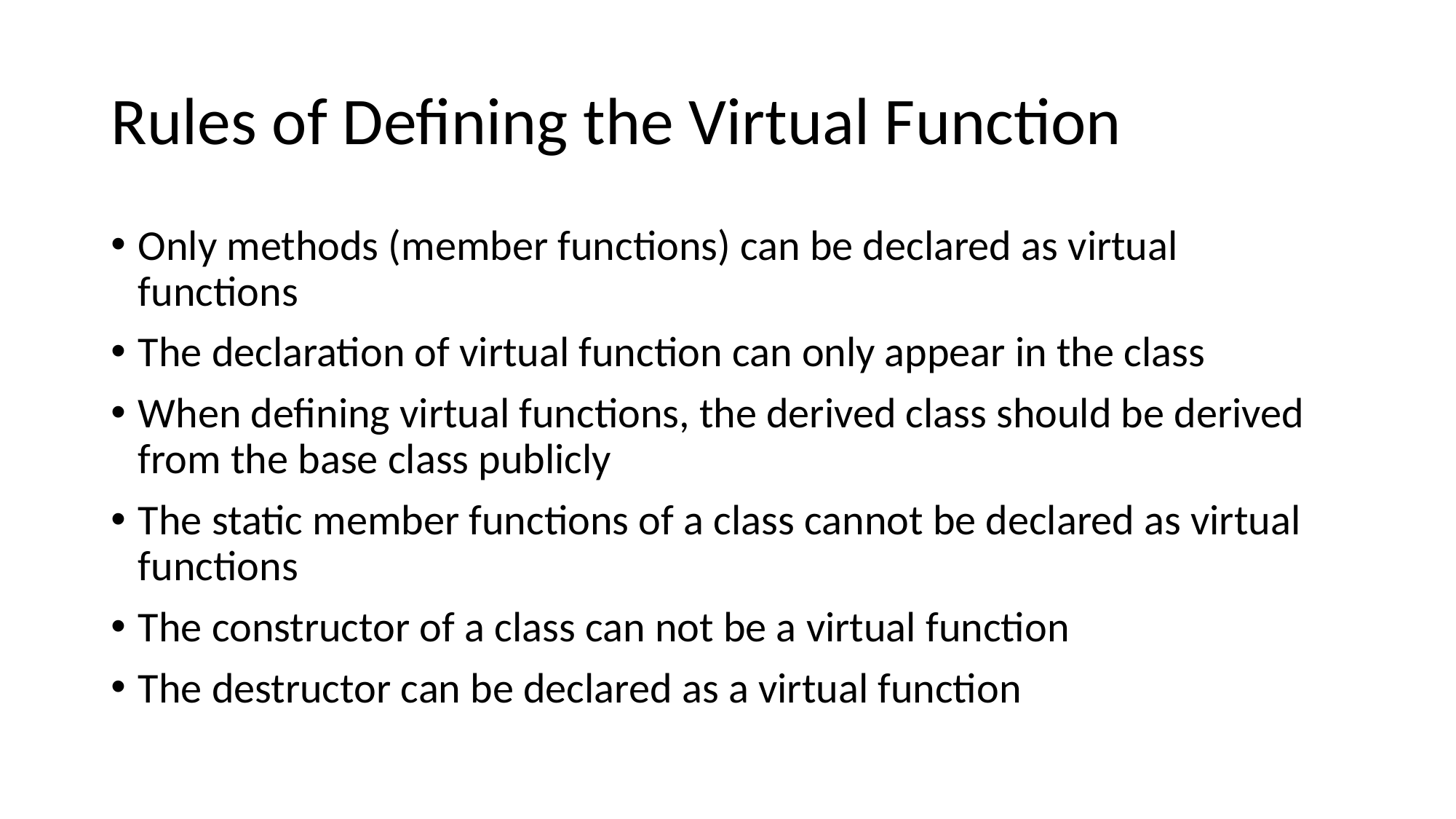

# Rules of Defining the Virtual Function
Only methods (member functions) can be declared as virtual functions
The declaration of virtual function can only appear in the class
When defining virtual functions, the derived class should be derived from the base class publicly
The static member functions of a class cannot be declared as virtual functions
The constructor of a class can not be a virtual function
The destructor can be declared as a virtual function